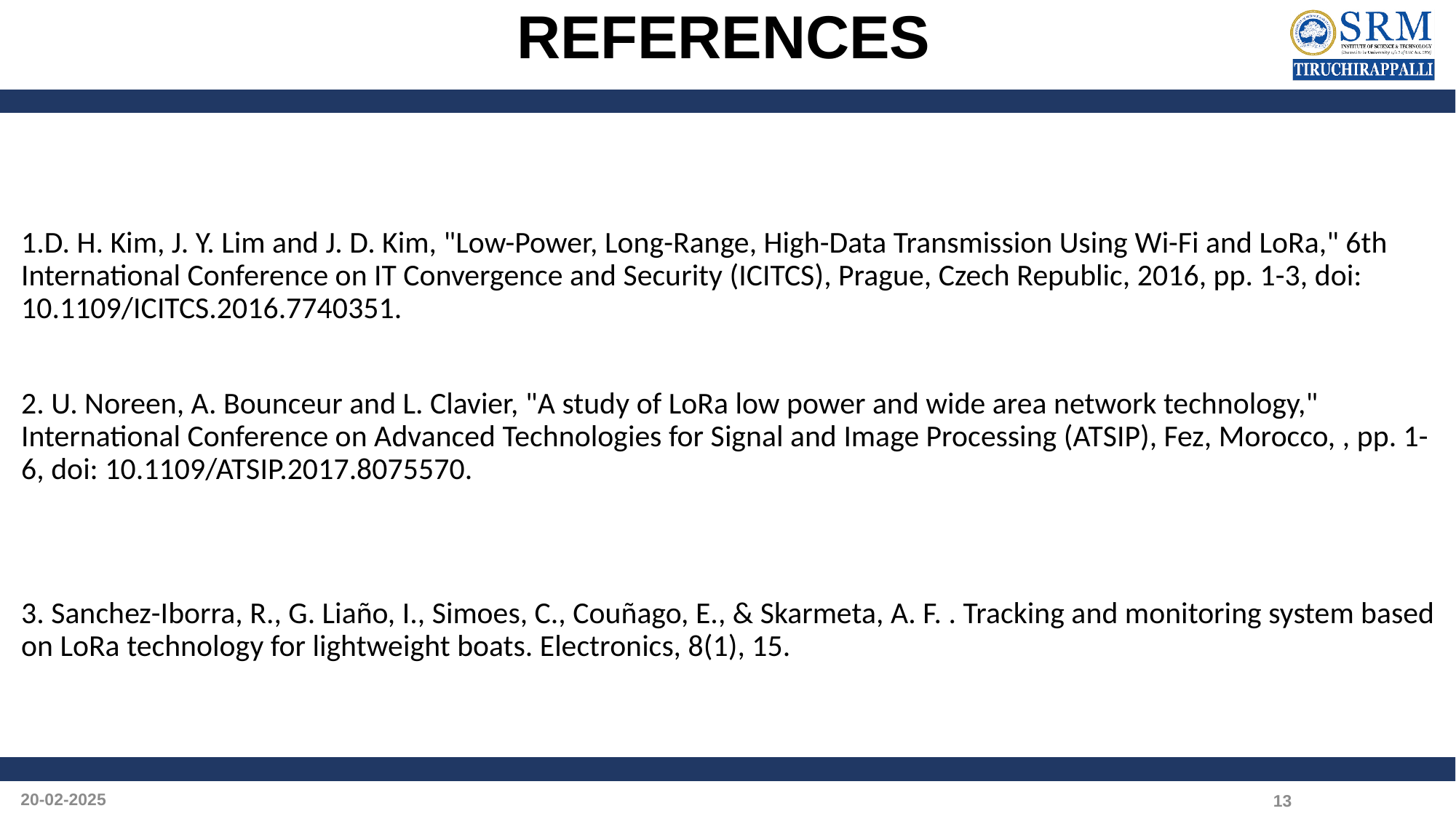

# REFERENCES

1.D. H. Kim, J. Y. Lim and J. D. Kim, "Low-Power, Long-Range, High-Data Transmission Using Wi-Fi and LoRa," 6th International Conference on IT Convergence and Security (ICITCS), Prague, Czech Republic, 2016, pp. 1-3, doi: 10.1109/ICITCS.2016.7740351.

2. U. Noreen, A. Bounceur and L. Clavier, "A study of LoRa low power and wide area network technology," International Conference on Advanced Technologies for Signal and Image Processing (ATSIP), Fez, Morocco, , pp. 1-6, doi: 10.1109/ATSIP.2017.8075570.

3. Sanchez-Iborra, R., G. Liaño, I., Simoes, C., Couñago, E., & Skarmeta, A. F. . Tracking and monitoring system based on LoRa technology for lightweight boats. Electronics, 8(1), 15.
20-02-2025
13